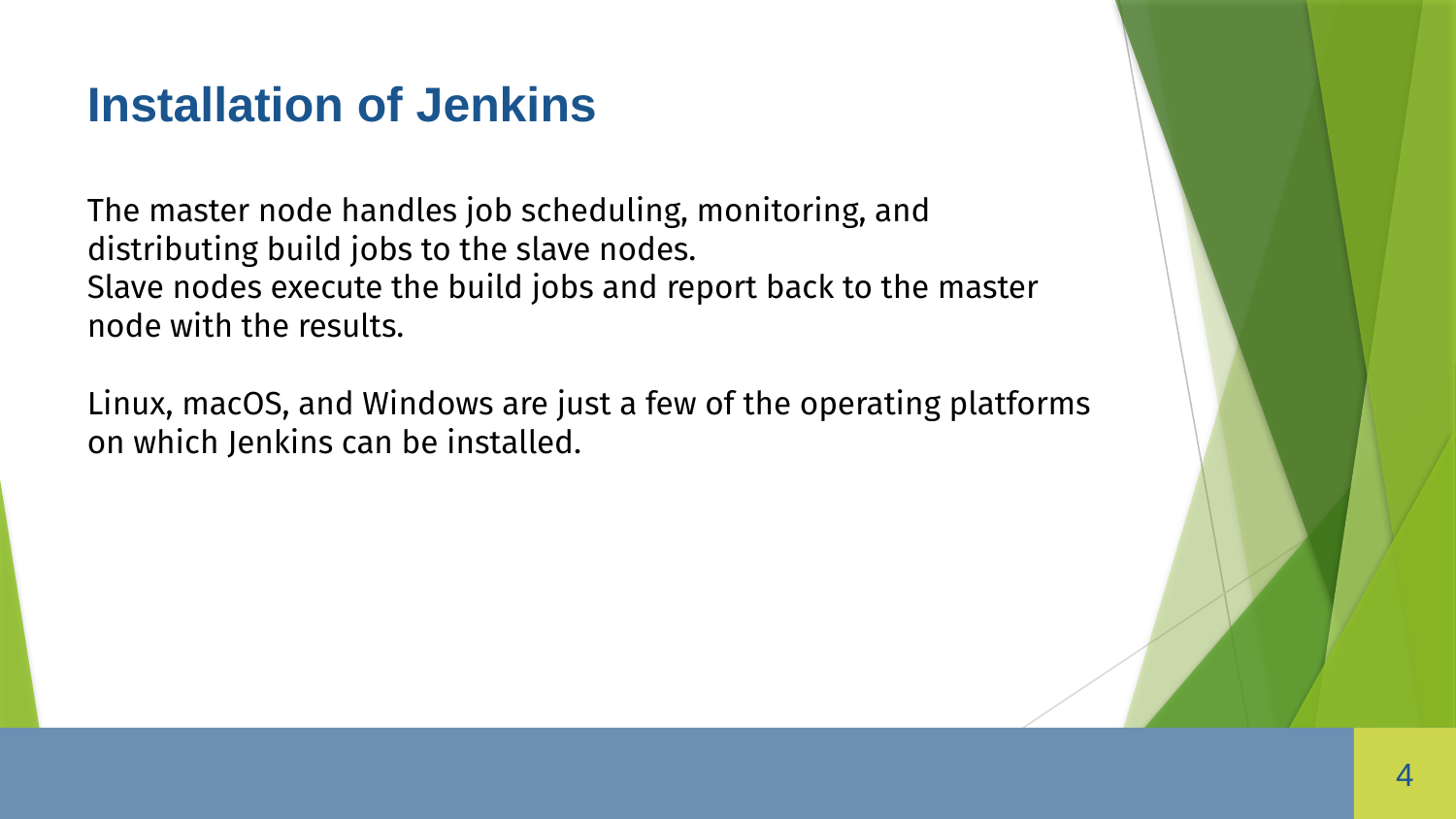

Installation of Jenkins
The master node handles job scheduling, monitoring, and distributing build jobs to the slave nodes.
Slave nodes execute the build jobs and report back to the master node with the results.
Linux, macOS, and Windows are just a few of the operating platforms on which Jenkins can be installed.

4